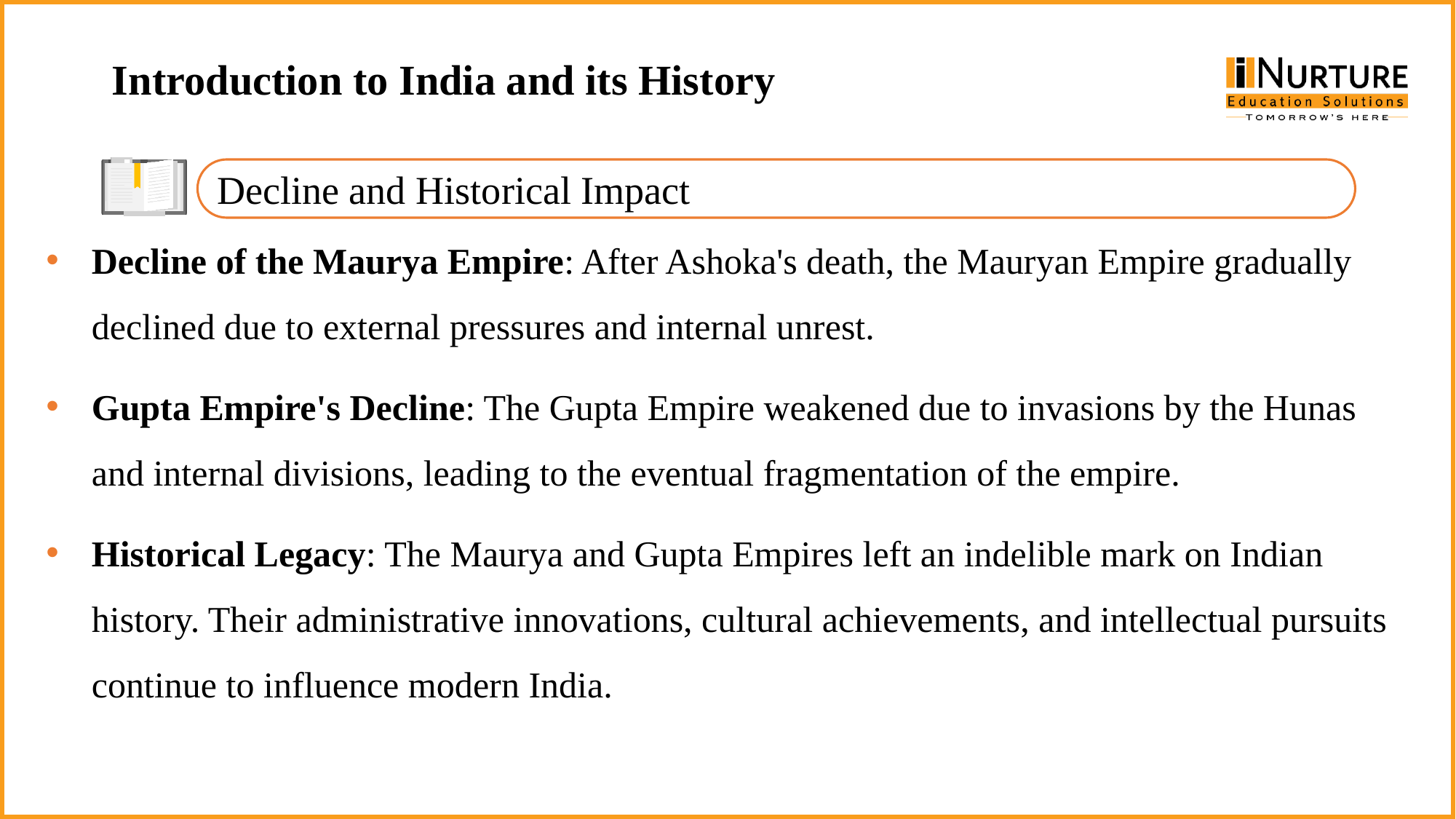

Introduction to India and its History

Decline and Historical Impact

Decline of the Maurya Empire: After Ashoka's death, the Mauryan Empire gradually declined due to external pressures and internal unrest.
Gupta Empire's Decline: The Gupta Empire weakened due to invasions by the Hunas and internal divisions, leading to the eventual fragmentation of the empire.
Historical Legacy: The Maurya and Gupta Empires left an indelible mark on Indian history. Their administrative innovations, cultural achievements, and intellectual pursuits continue to influence modern India.